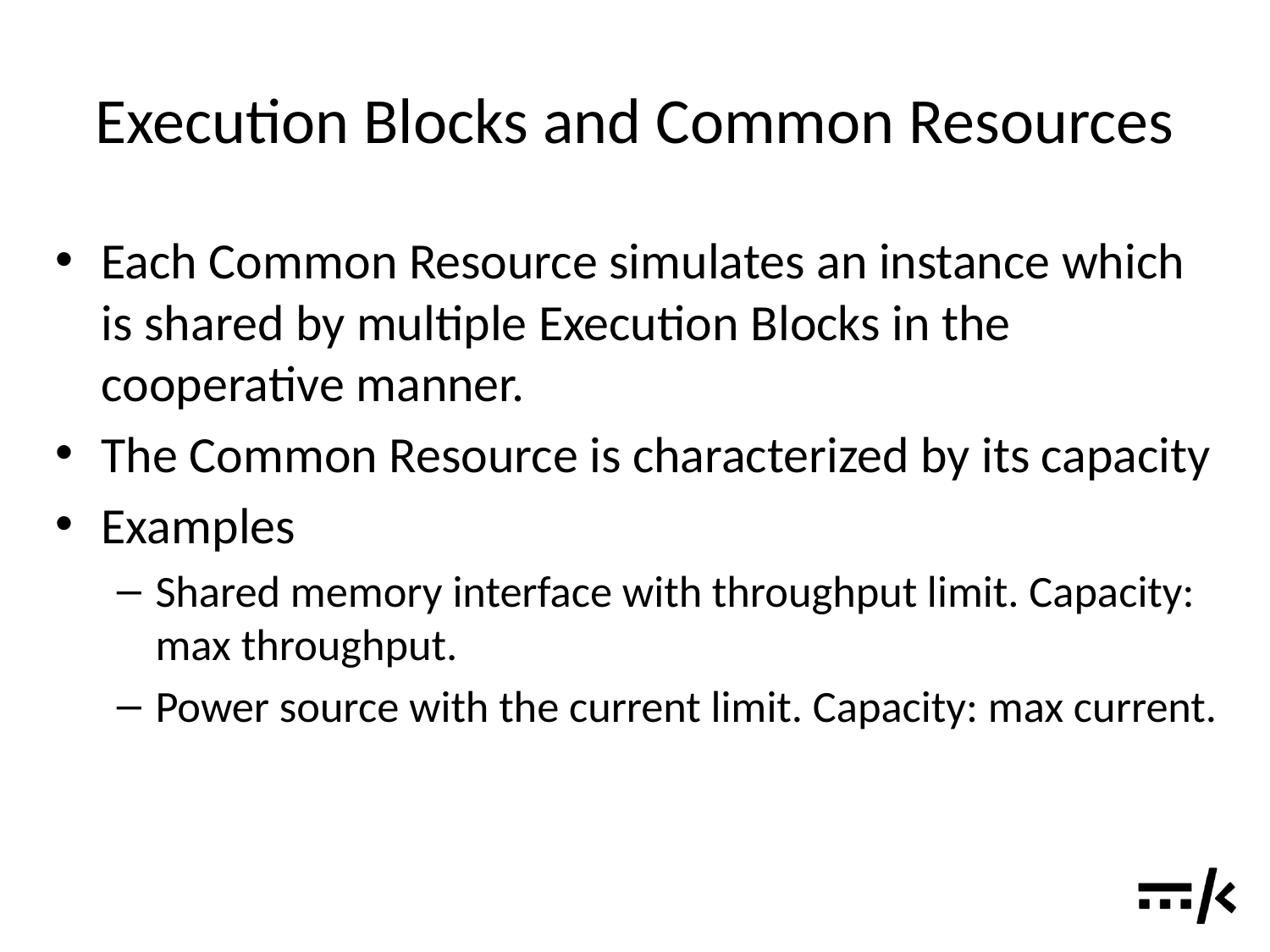

# Execution Blocks and Common Resources
Each Common Resource simulates an instance which is shared by multiple Execution Blocks in the cooperative manner.
The Common Resource is characterized by its capacity
Examples
Shared memory interface with throughput limit. Capacity: max throughput.
Power source with the current limit. Capacity: max current.